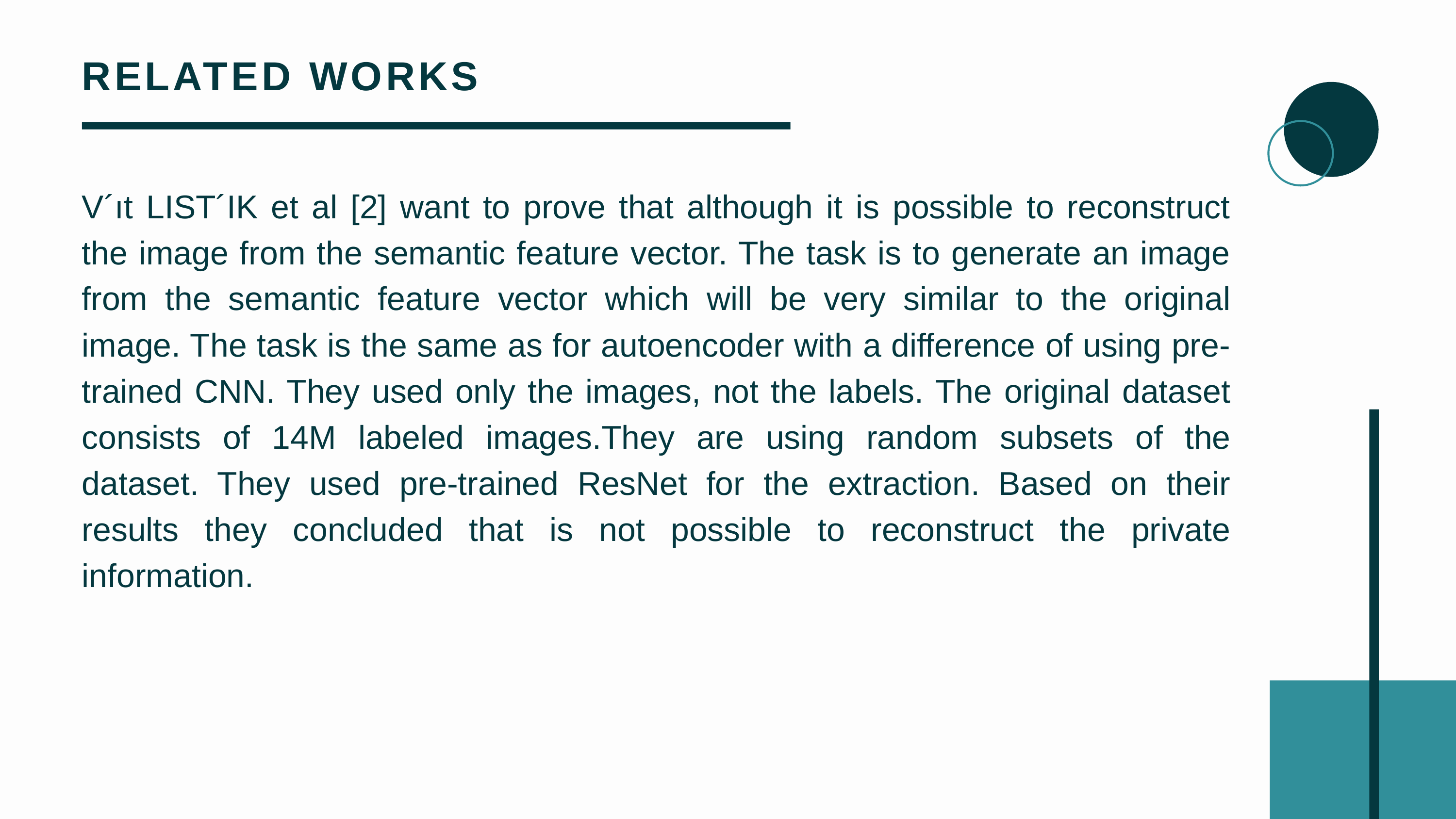

RELATED WORKS

V´ıt LIST´IK et al [2] want to prove that although it is possible to reconstruct the image from the semantic feature vector. The task is to generate an image from the semantic feature vector which will be very similar to the original image. The task is the same as for autoencoder with a difference of using pre-trained CNN. They used only the images, not the labels. The original dataset consists of 14M labeled images.They are using random subsets of the dataset. They used pre-trained ResNet for the extraction. Based on their results they concluded that is not possible to reconstruct the private information.